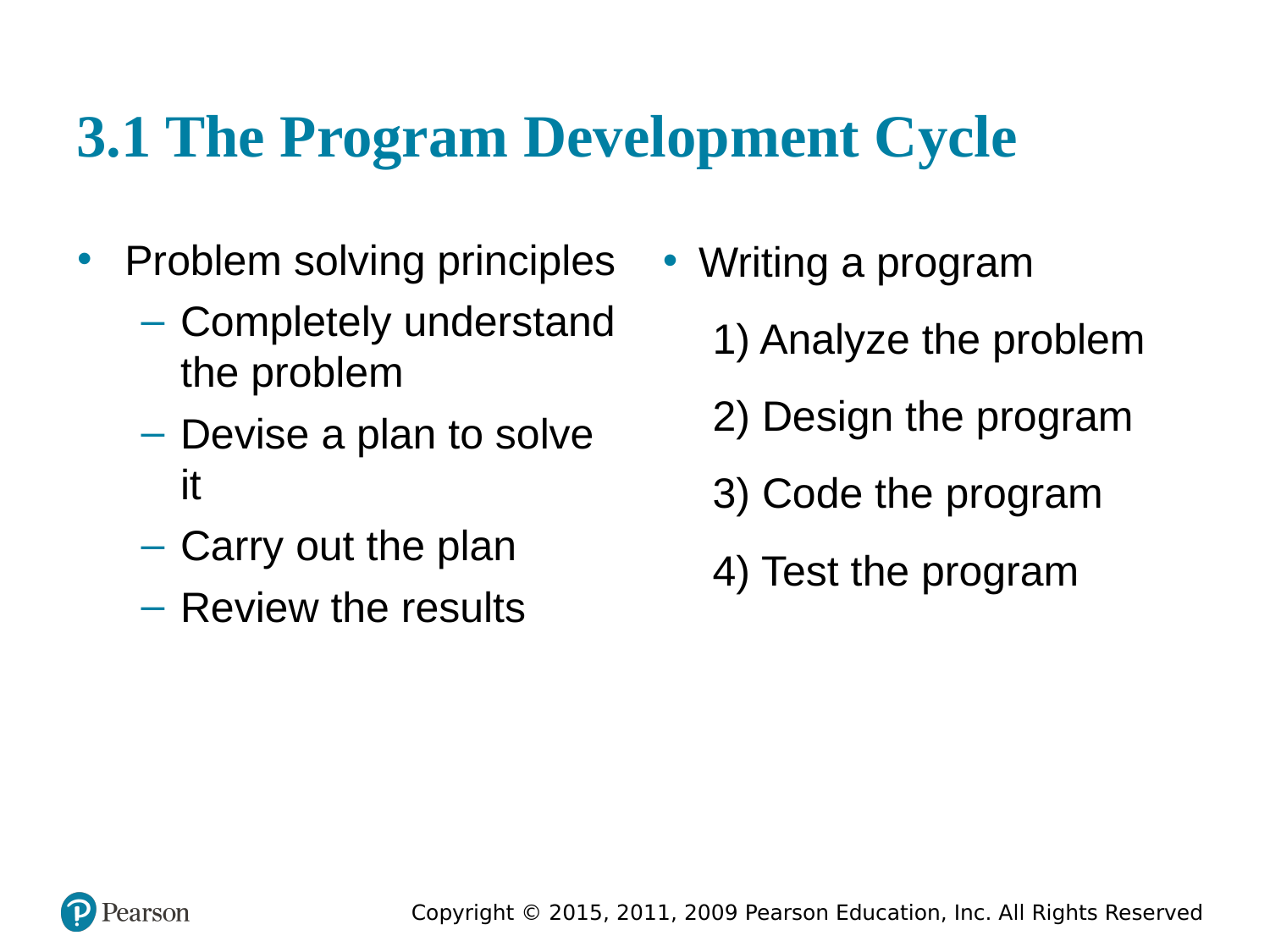

# 3.1 The Program Development Cycle
 Problem solving principles
Completely understand the problem
Devise a plan to solve it
Carry out the plan
Review the results
Writing a program
   1) Analyze the problem
   2) Design the program
   3) Code the program
   4) Test the program